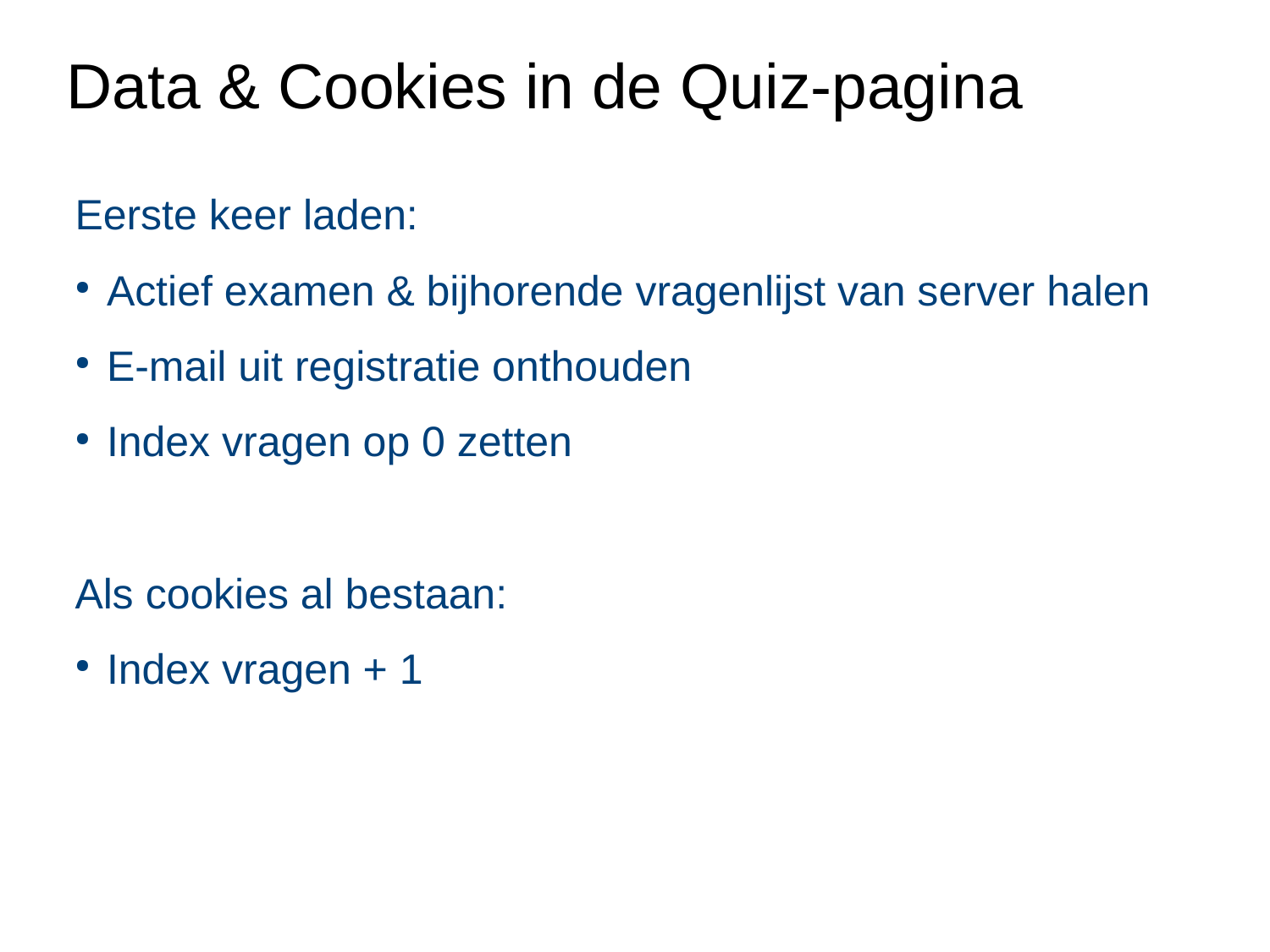

Data & Cookies in de Quiz-pagina
Eerste keer laden:
Actief examen & bijhorende vragenlijst van server halen
E-mail uit registratie onthouden
Index vragen op 0 zetten

Als cookies al bestaan:
Index vragen + 1